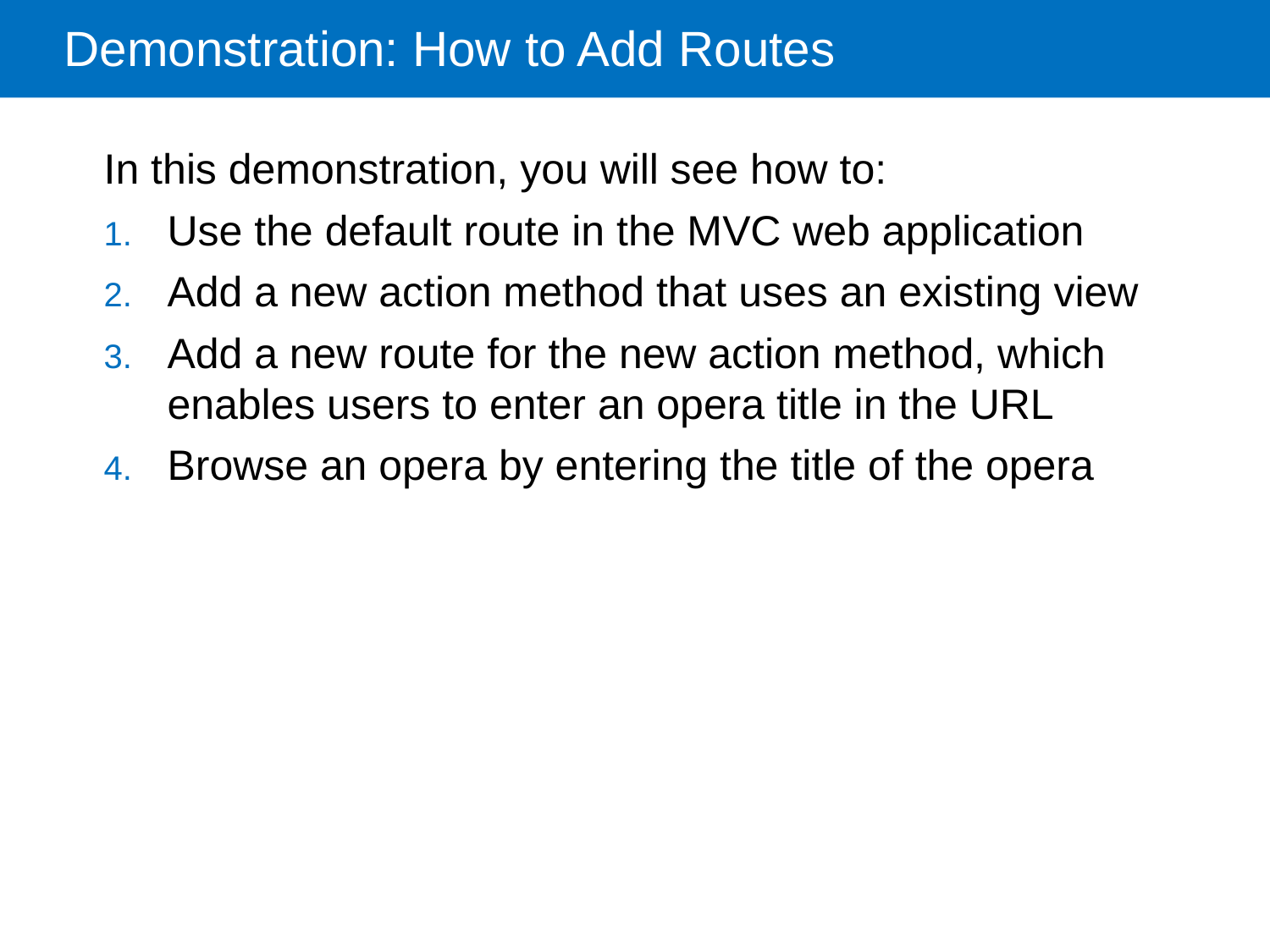

# Demonstration: How to Add Routes
In this demonstration, you will see how to:
Use the default route in the MVC web application
Add a new action method that uses an existing view
Add a new route for the new action method, which enables users to enter an opera title in the URL
Browse an opera by entering the title of the opera